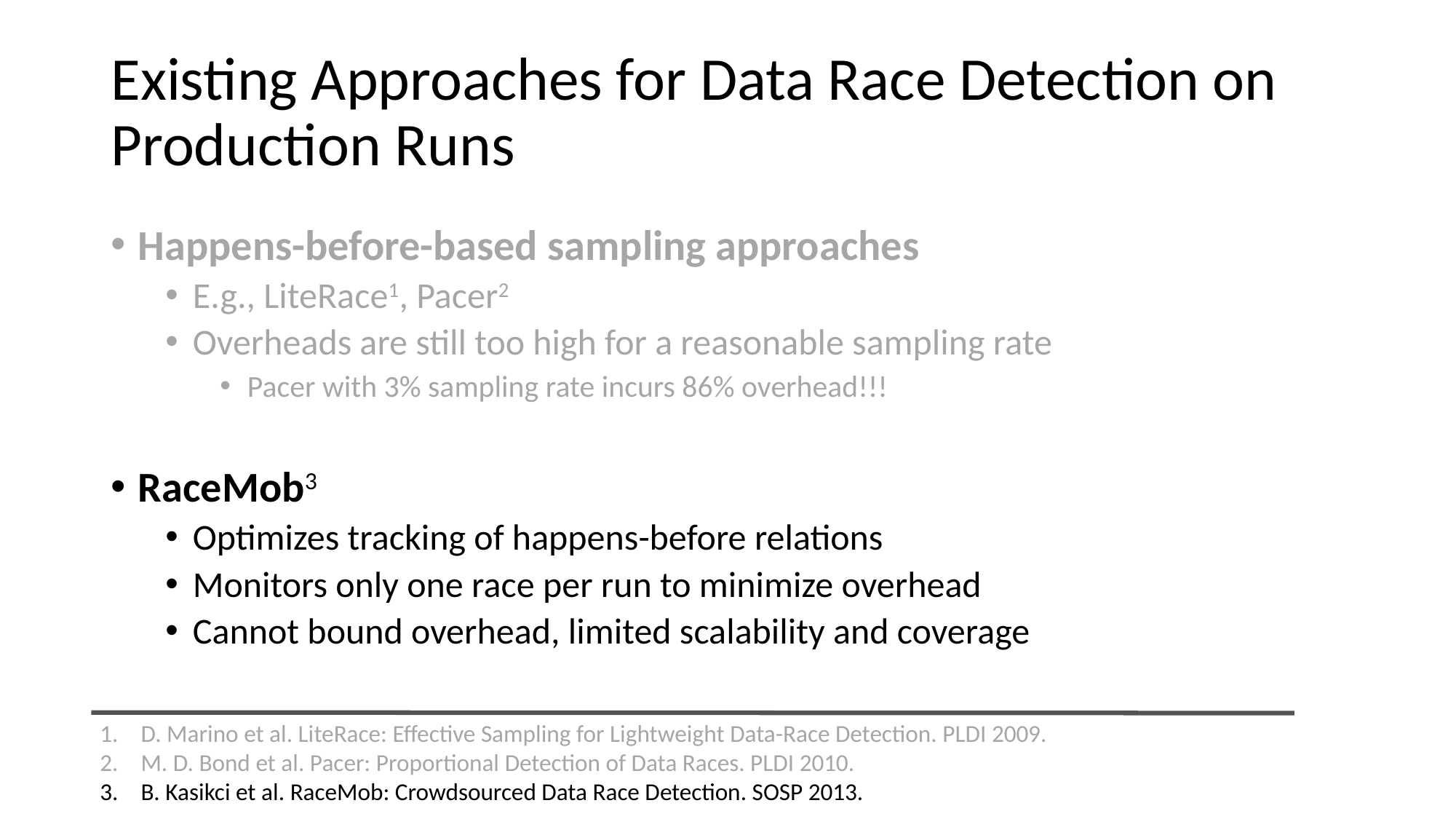

# Existing Approaches for Data Race Detection on Production Runs
Happens-before-based sampling approaches
E.g., LiteRace1, Pacer2
Overheads are still too high for a reasonable sampling rate
Pacer with 3% sampling rate incurs 86% overhead!!!

RaceMob3
Optimizes tracking of happens-before relations
Monitors only one race per run to minimize overhead
Cannot bound overhead, limited scalability and coverage
D. Marino et al. LiteRace: Effective Sampling for Lightweight Data-Race Detection. PLDI 2009.
M. D. Bond et al. Pacer: Proportional Detection of Data Races. PLDI 2010.
B. Kasikci et al. RaceMob: Crowdsourced Data Race Detection. SOSP 2013.